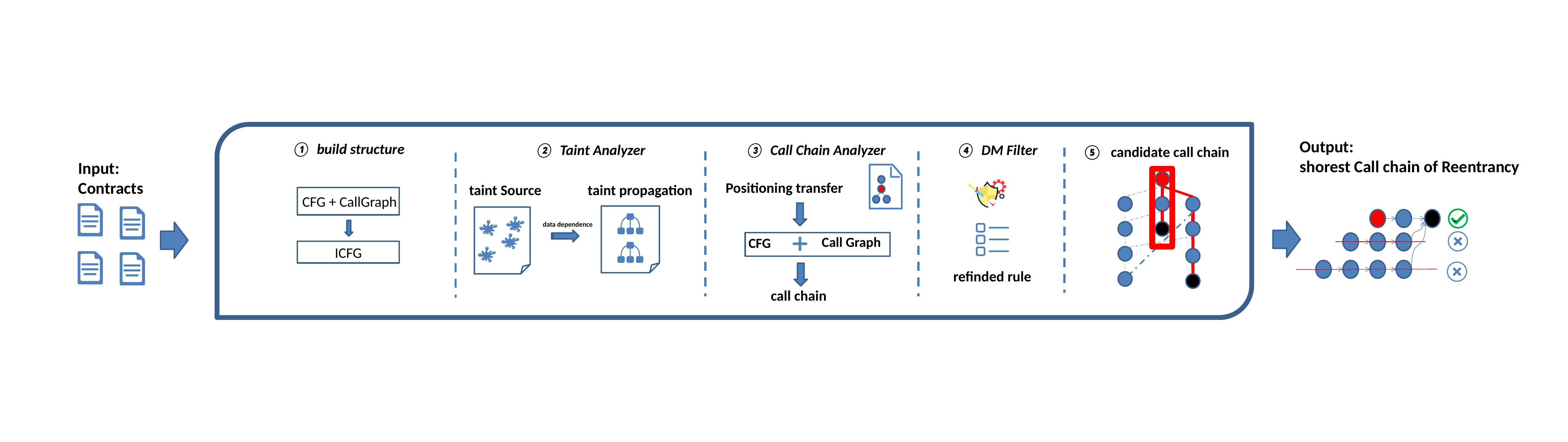

Taint Analyzer
Call Chain Analyzer
DM Filter
taint Source
taint propagation

refinded rule

   Call Graph
 CFG

 call chain
build structure
 candidate call chain

Positioning transfer

Output:
shorest Call chain of Reentrancy
-

Input:
Contracts

CFG + CallGraph

ICFG
data dependence